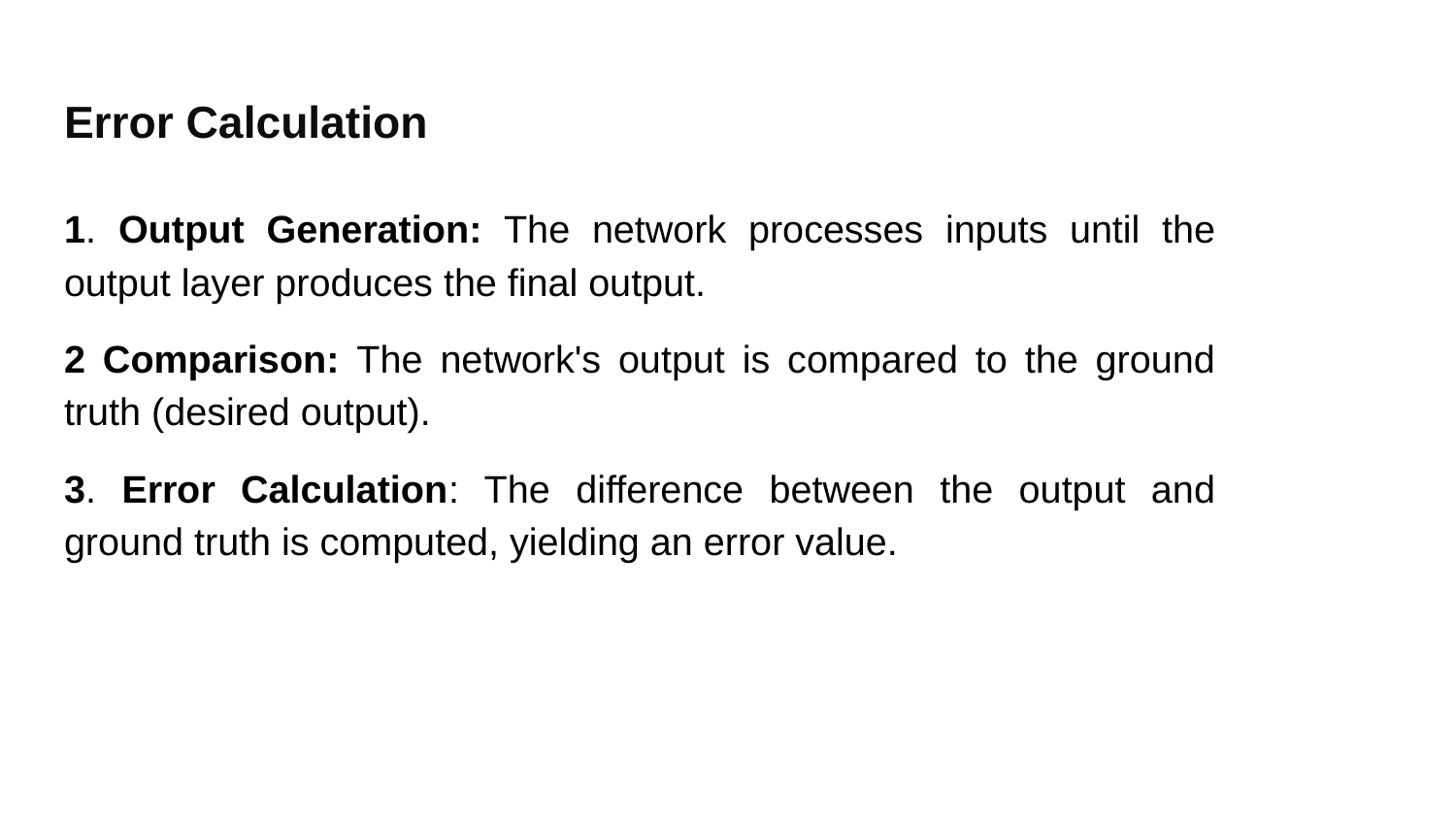

# Error Calculation

1. Output Generation: The network processes inputs until the output layer produces the final output.
2 Comparison: The network's output is compared to the ground truth (desired output).
3. Error Calculation: The difference between the output and ground truth is computed, yielding an error value.